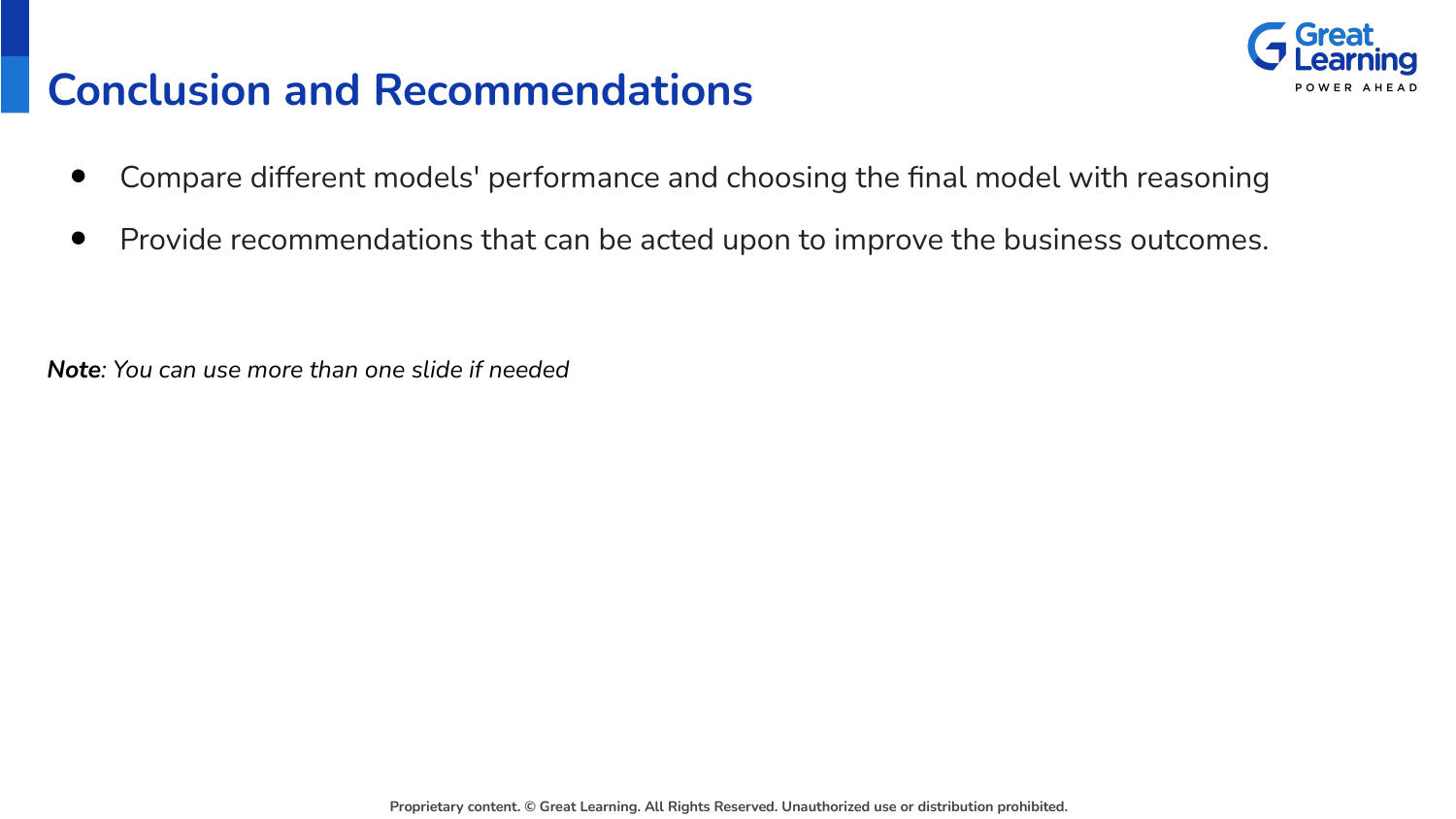

# Conclusion and Recommendations
Compare different models' performance and choosing the final model with reasoning
Provide recommendations that can be acted upon to improve the business outcomes.

Note: You can use more than one slide if needed